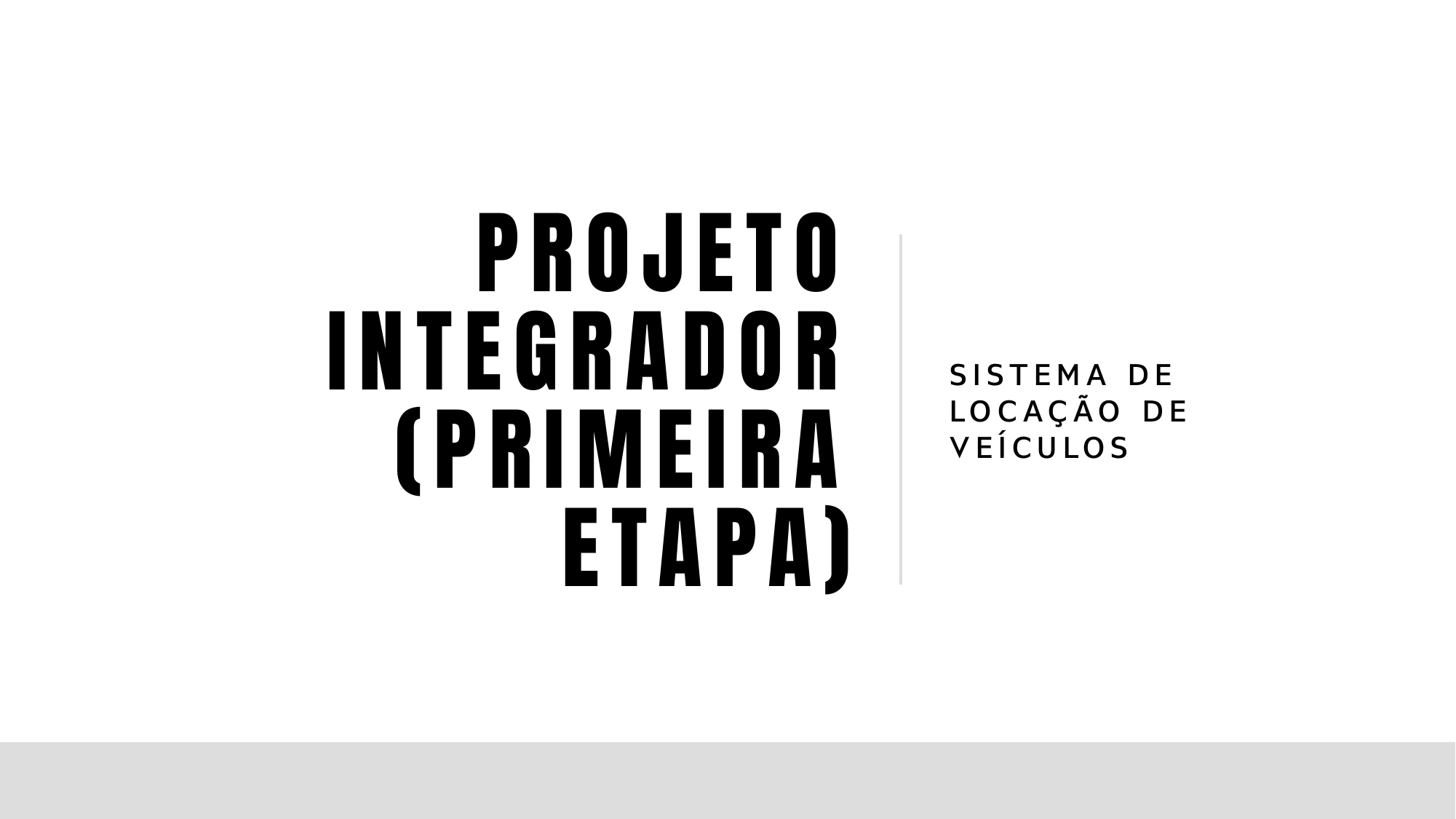

# Projeto Integrador (PRIMEIRA ETAPA)
Sistema de Locação de Veículos